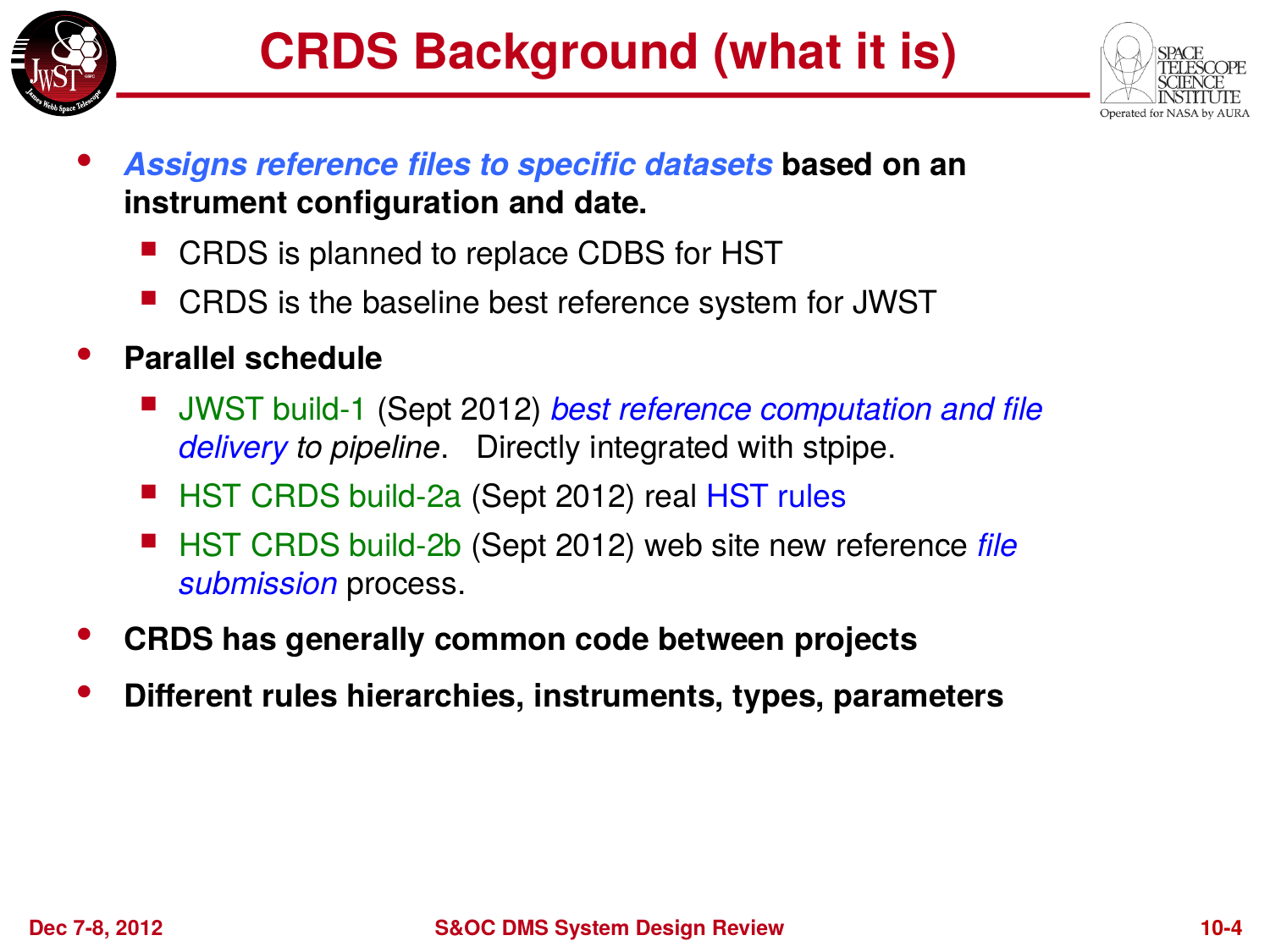

# CRDS Background (what it is)
Assigns reference files to specific datasets based on an instrument configuration and date.
CRDS is planned to replace CDBS for HST
CRDS is the baseline best reference system for JWST
Parallel schedule
JWST build-1 (Sept 2012) best reference computation and file delivery to pipeline.   Directly integrated with stpipe.
HST CRDS build-2a (Sept 2012) real HST rules
HST CRDS build-2b (Sept 2012) web site new reference file submission process.
CRDS has generally common code between projects
Different rules hierarchies, instruments, types, parameters
10-4

Dec 7-8, 2012
S&OC DMS System Design Review